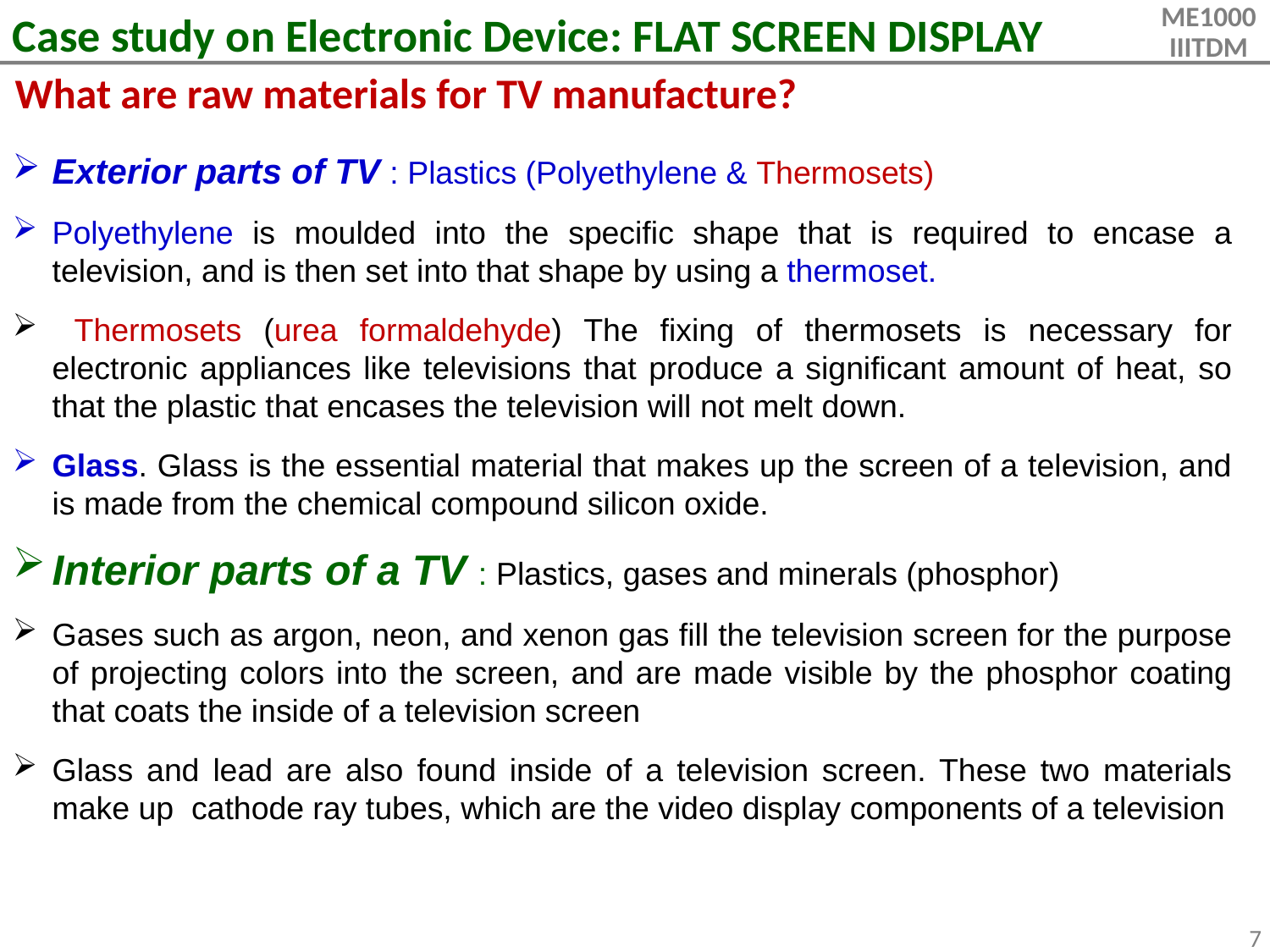

Case study on Electronic Device: FLAT SCREEN DISPLAY
What are raw materials for TV manufacture?
Exterior parts of TV : Plastics (Polyethylene & Thermosets)
Polyethylene is moulded into the specific shape that is required to encase a television, and is then set into that shape by using a thermoset.
 Thermosets (urea formaldehyde) The fixing of thermosets is necessary for electronic appliances like televisions that produce a significant amount of heat, so that the plastic that encases the television will not melt down.
Glass. Glass is the essential material that makes up the screen of a television, and is made from the chemical compound silicon oxide.
Interior parts of a TV : Plastics, gases and minerals (phosphor)
Gases such as argon, neon, and xenon gas fill the television screen for the purpose of projecting colors into the screen, and are made visible by the phosphor coating that coats the inside of a television screen
Glass and lead are also found inside of a television screen. These two materials make up  cathode ray tubes, which are the video display components of a television